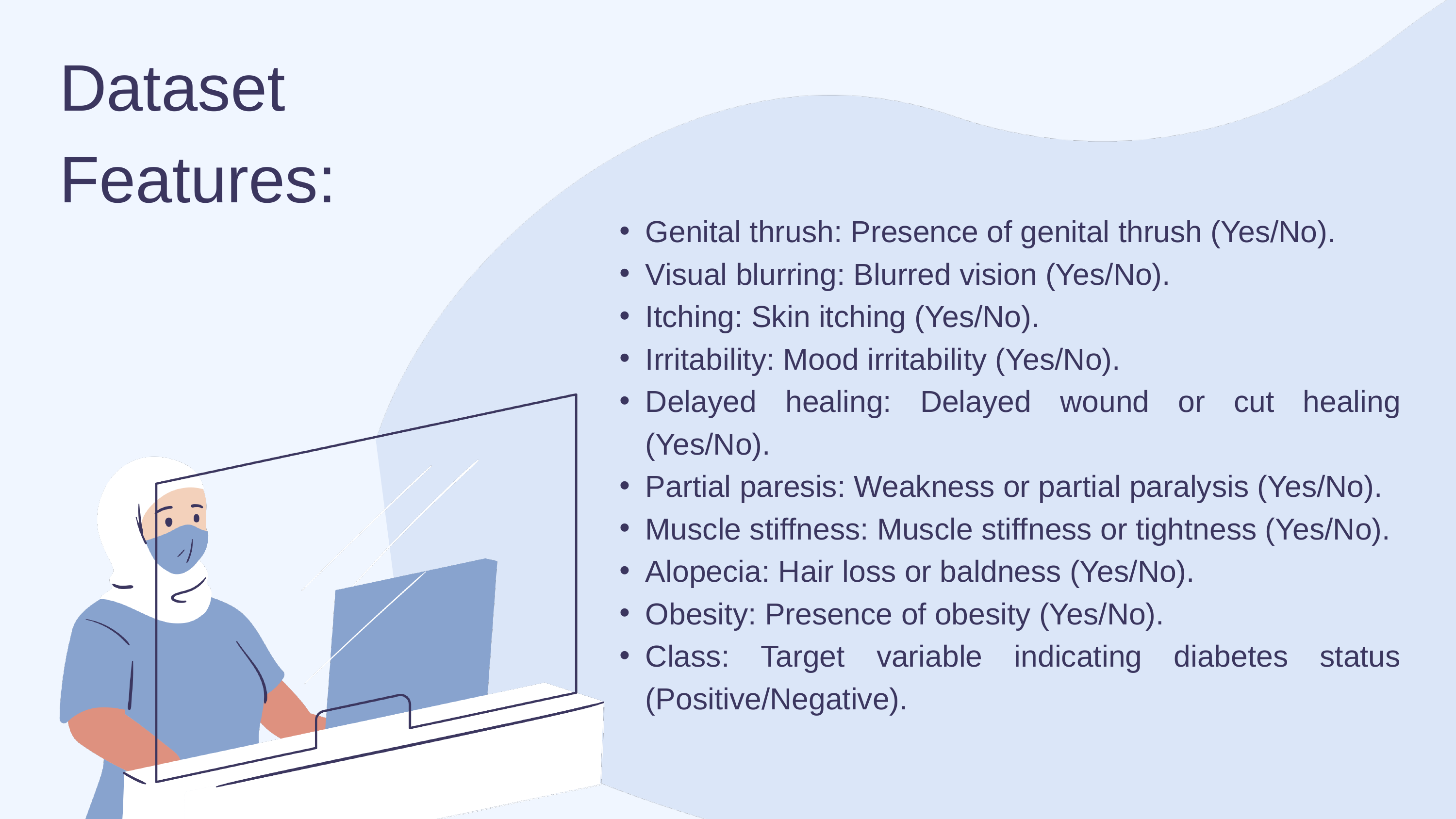

Dataset
Features:
Genital thrush: Presence of genital thrush (Yes/No).
Visual blurring: Blurred vision (Yes/No).
Itching: Skin itching (Yes/No).
Irritability: Mood irritability (Yes/No).
Delayed healing: Delayed wound or cut healing (Yes/No).
Partial paresis: Weakness or partial paralysis (Yes/No).
Muscle stiffness: Muscle stiffness or tightness (Yes/No).
Alopecia: Hair loss or baldness (Yes/No).
Obesity: Presence of obesity (Yes/No).
Class: Target variable indicating diabetes status (Positive/Negative).